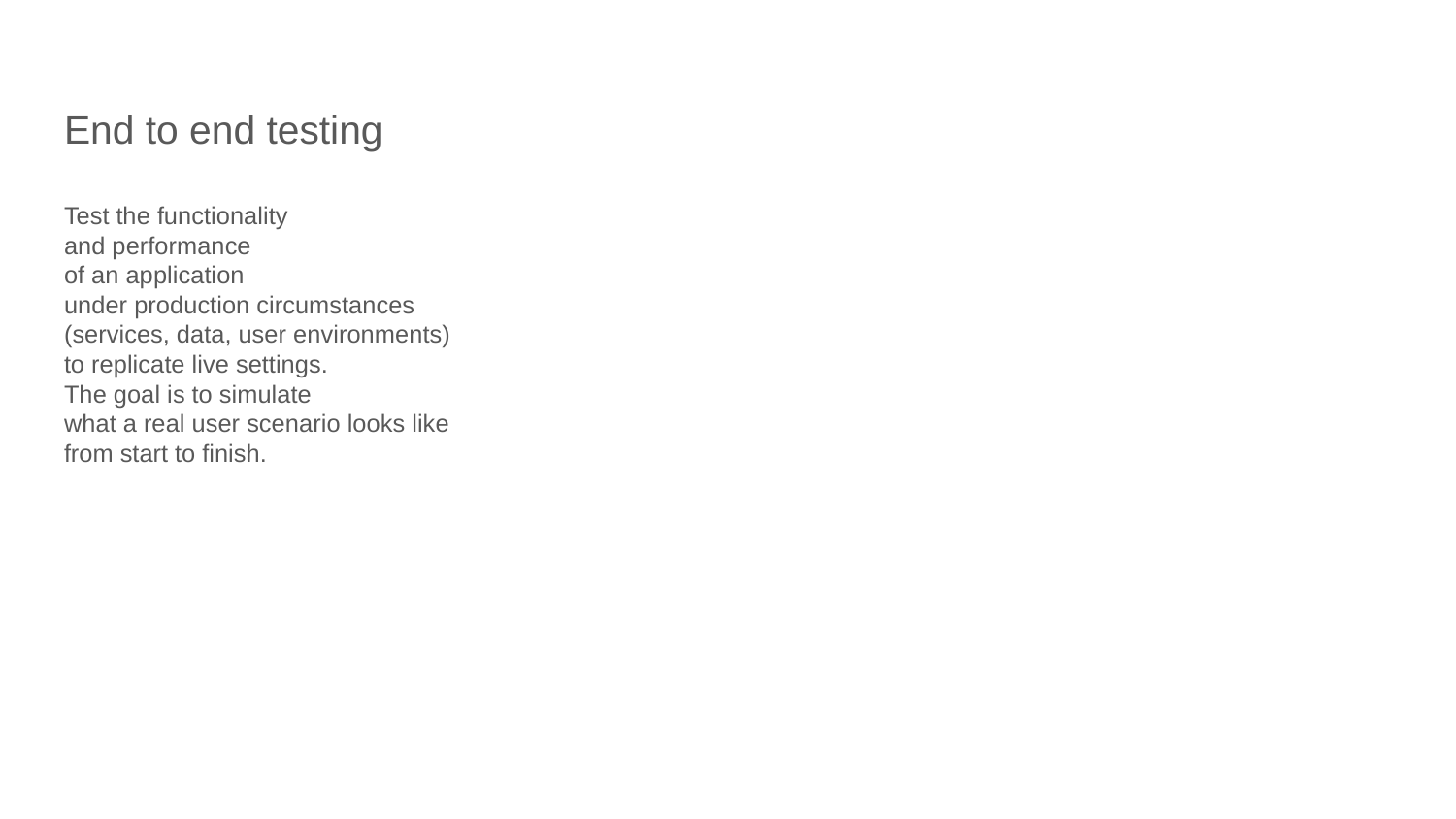

End to end testing
Test the functionality
and performance
of an application
under production circumstances
(services, data, user environments)
to replicate live settings.
The goal is to simulate
what a real user scenario looks like
from start to finish.